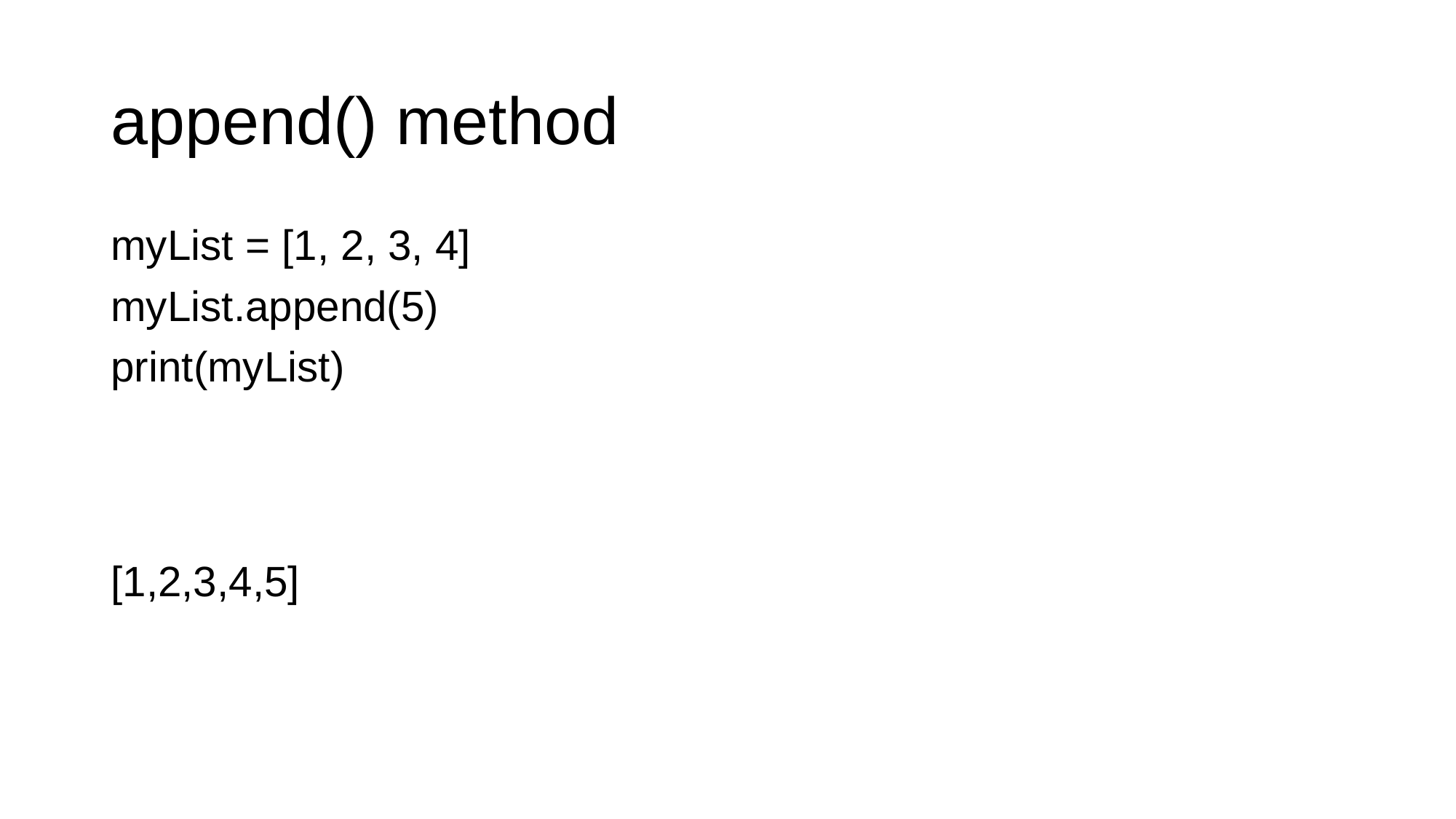

# append() method
myList = [1, 2, 3, 4]
myList.append(5)
print(myList)
[1,2,3,4,5]